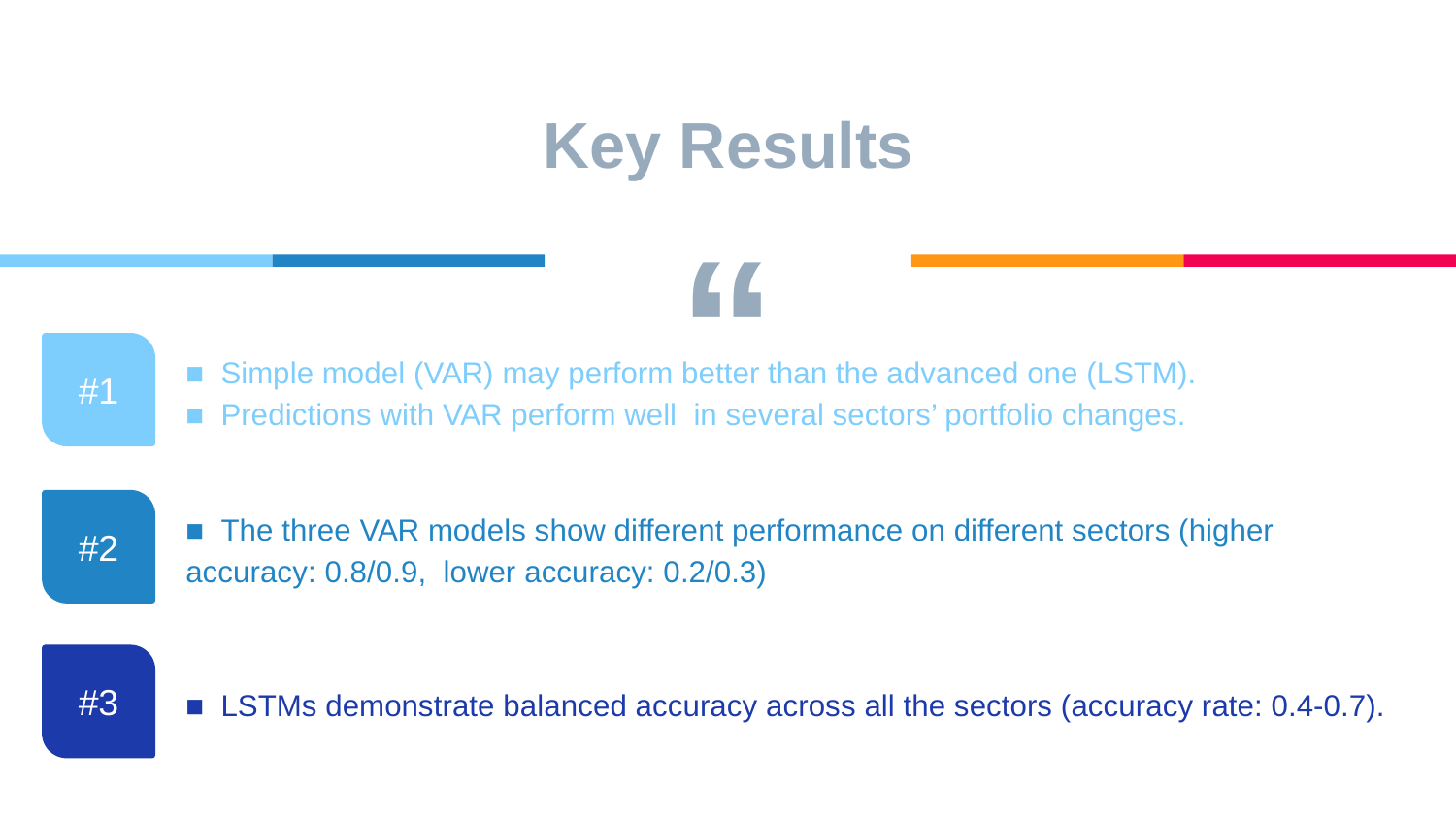

Key Results
#1
■  Simple model (VAR) may perform better than the advanced one (LSTM).
■  Predictions with VAR perform well  in several sectors’ portfolio changes.
#2
■  The three VAR models show different performance on different sectors (higher accuracy: 0.8/0.9,  lower accuracy: 0.2/0.3)
#3
■  LSTMs demonstrate balanced accuracy across all the sectors (accuracy rate: 0.4-0.7).